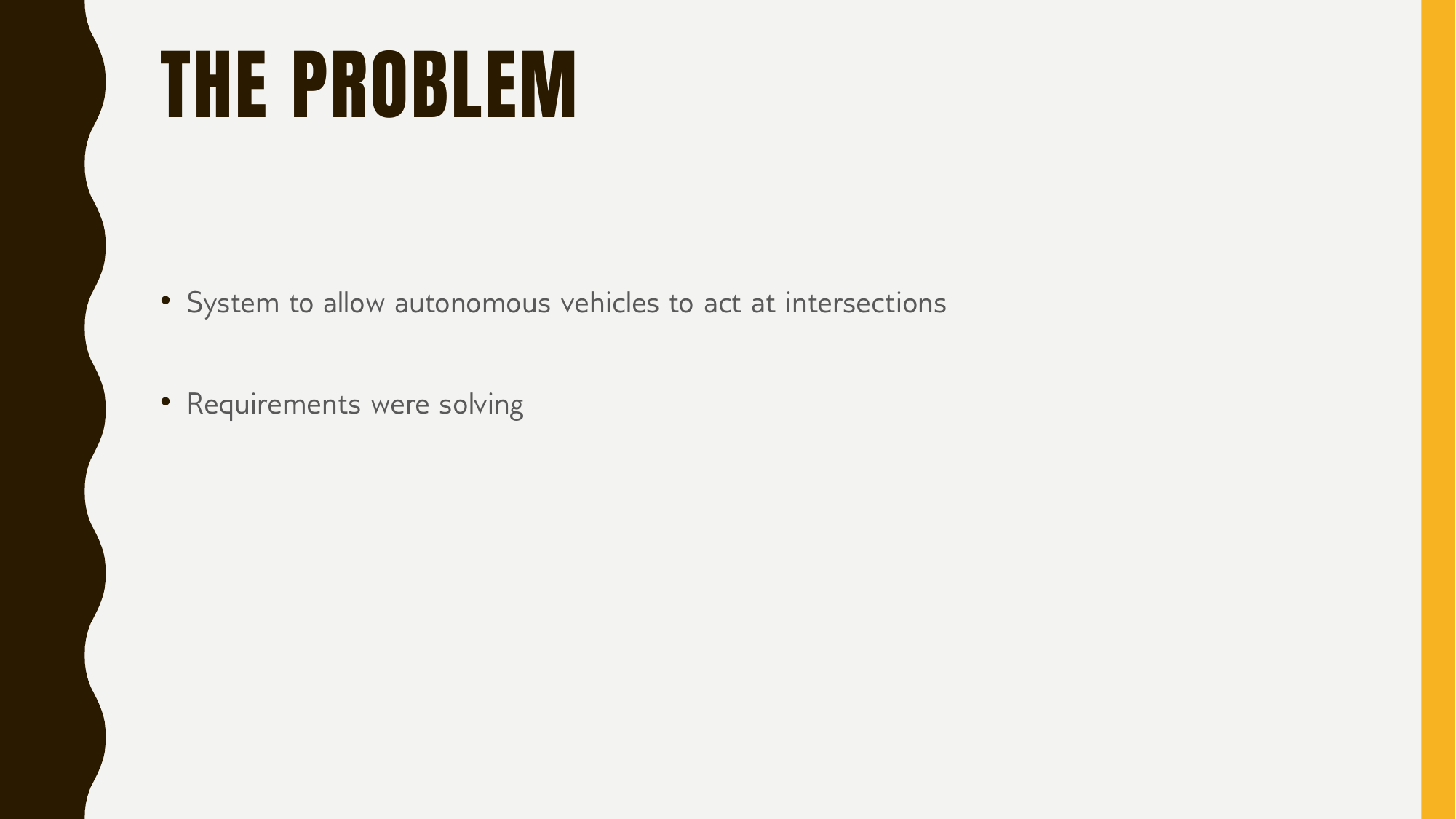

# The Problem
System to allow autonomous vehicles to act at intersections

Requirements were solving